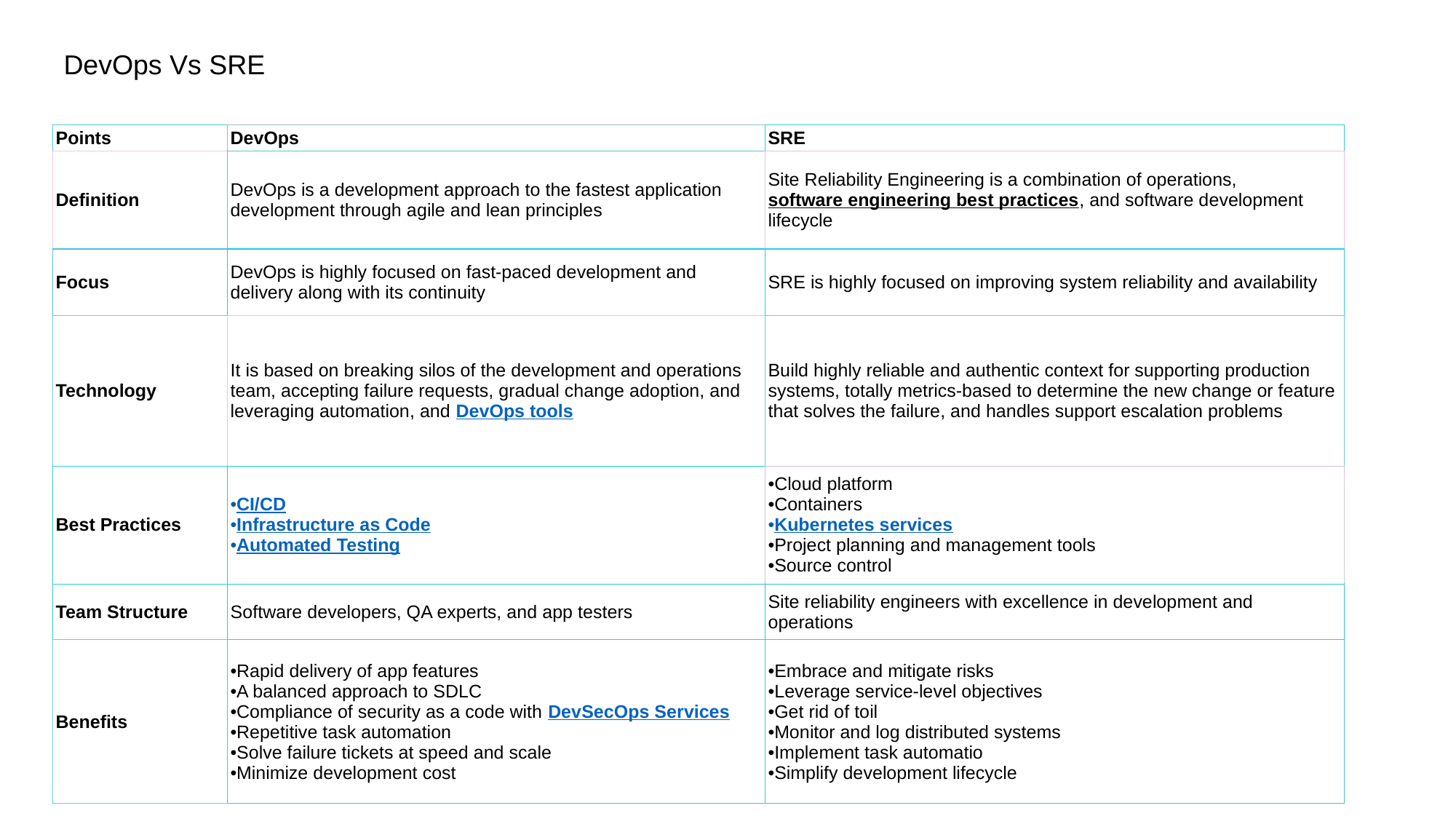

DevOps Vs SRE

| Points | DevOps | SRE |
| --- | --- | --- |
| Definition | DevOps is a development approach to the fastest application development through agile and lean principles | Site Reliability Engineering is a combination of operations, software engineering best practices, and software development lifecycle |
| Focus | DevOps is highly focused on fast-paced development and delivery along with its continuity | SRE is highly focused on improving system reliability and availability |
| Technology | It is based on breaking silos of the development and operations team, accepting failure requests, gradual change adoption, and leveraging automation, and DevOps tools | Build highly reliable and authentic context for supporting production systems, totally metrics-based to determine the new change or feature that solves the failure, and handles support escalation problems |
| Best Practices | CI/CD Infrastructure as Code Automated Testing | Cloud platform Containers Kubernetes services Project planning and management tools Source control |
| Team Structure | Software developers, QA experts, and app testers | Site reliability engineers with excellence in development and operations |
| Benefits | Rapid delivery of app features A balanced approach to SDLC Compliance of security as a code with DevSecOps Services Repetitive task automation Solve failure tickets at speed and scale Minimize development cost | Embrace and mitigate risks Leverage service-level objectives Get rid of toil Monitor and log distributed systems Implement task automatio Simplify development lifecycle |